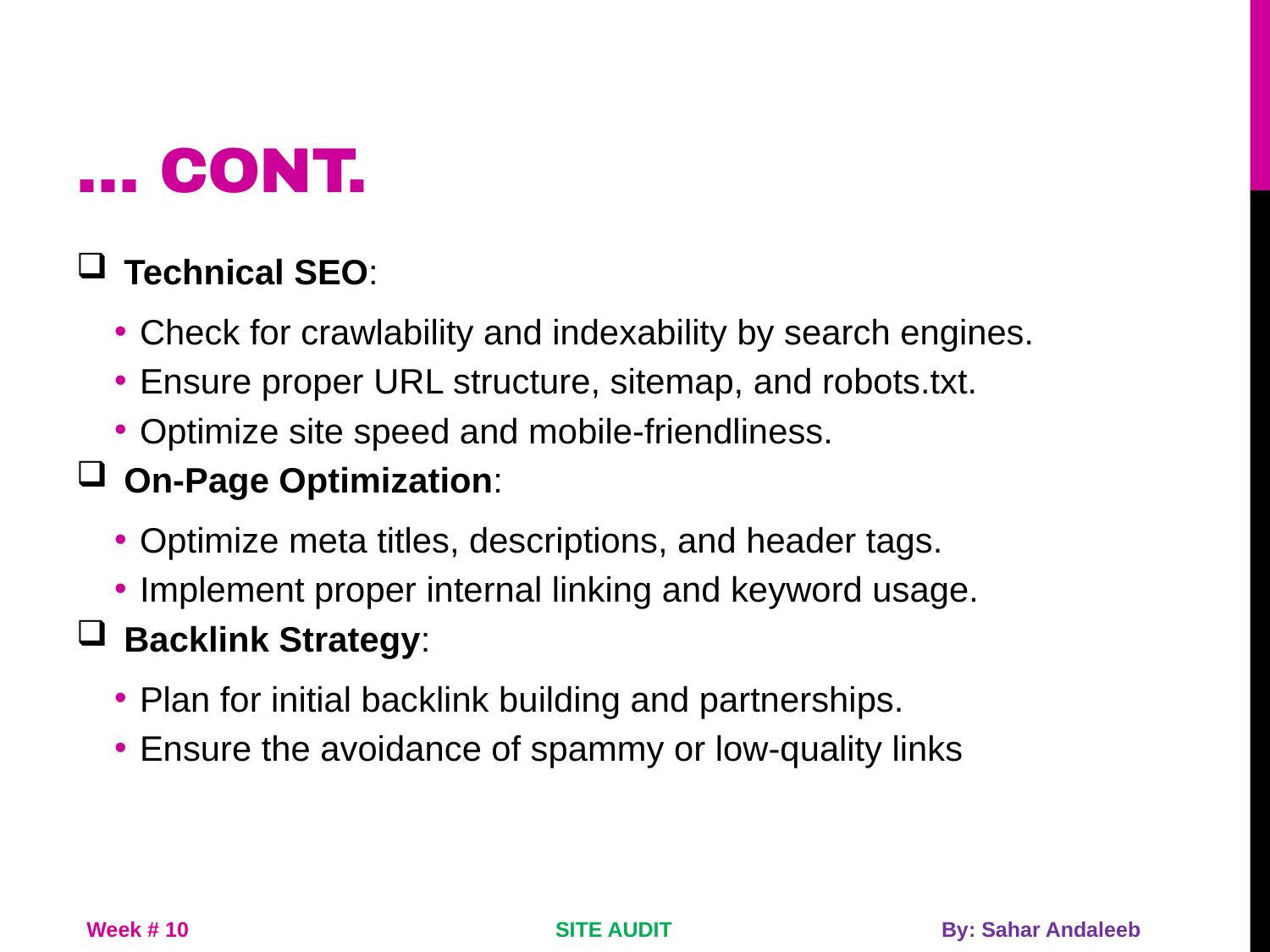

# … cont.
Technical SEO:
Check for crawlability and indexability by search engines.
Ensure proper URL structure, sitemap, and robots.txt.
Optimize site speed and mobile-friendliness.
On-Page Optimization:
Optimize meta titles, descriptions, and header tags.
Implement proper internal linking and keyword usage.
Backlink Strategy:
Plan for initial backlink building and partnerships.
Ensure the avoidance of spammy or low-quality links
Week # 10
SITE AUDIT
By: Sahar Andaleeb